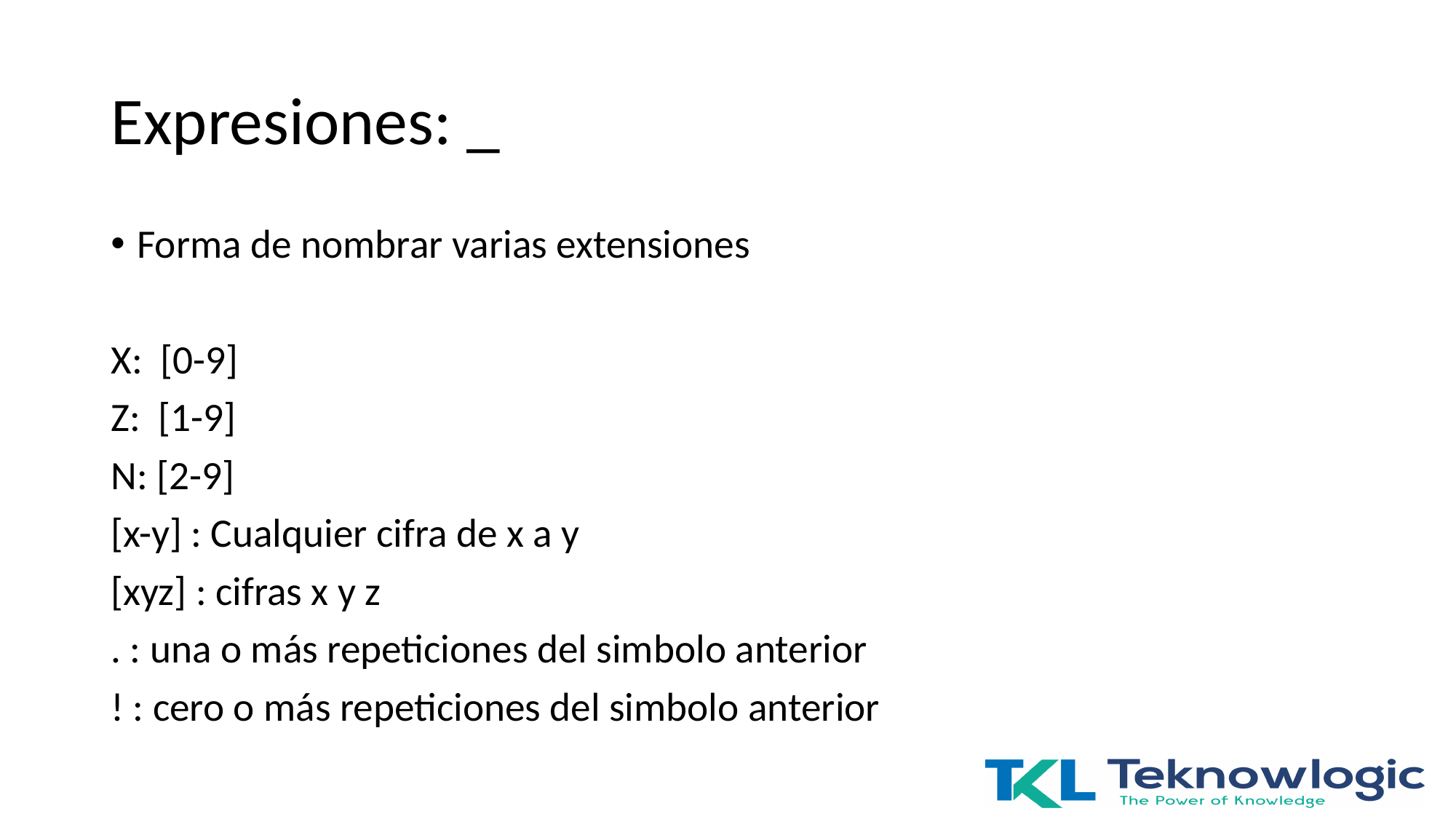

# Expresiones: _
Forma de nombrar varias extensiones

X:  [0-9]
Z:  [1-9]
N: [2-9]
[x-y] : Cualquier cifra de x a y
[xyz] : cifras x y z
. : una o más repeticiones del simbolo anterior
! : cero o más repeticiones del simbolo anterior